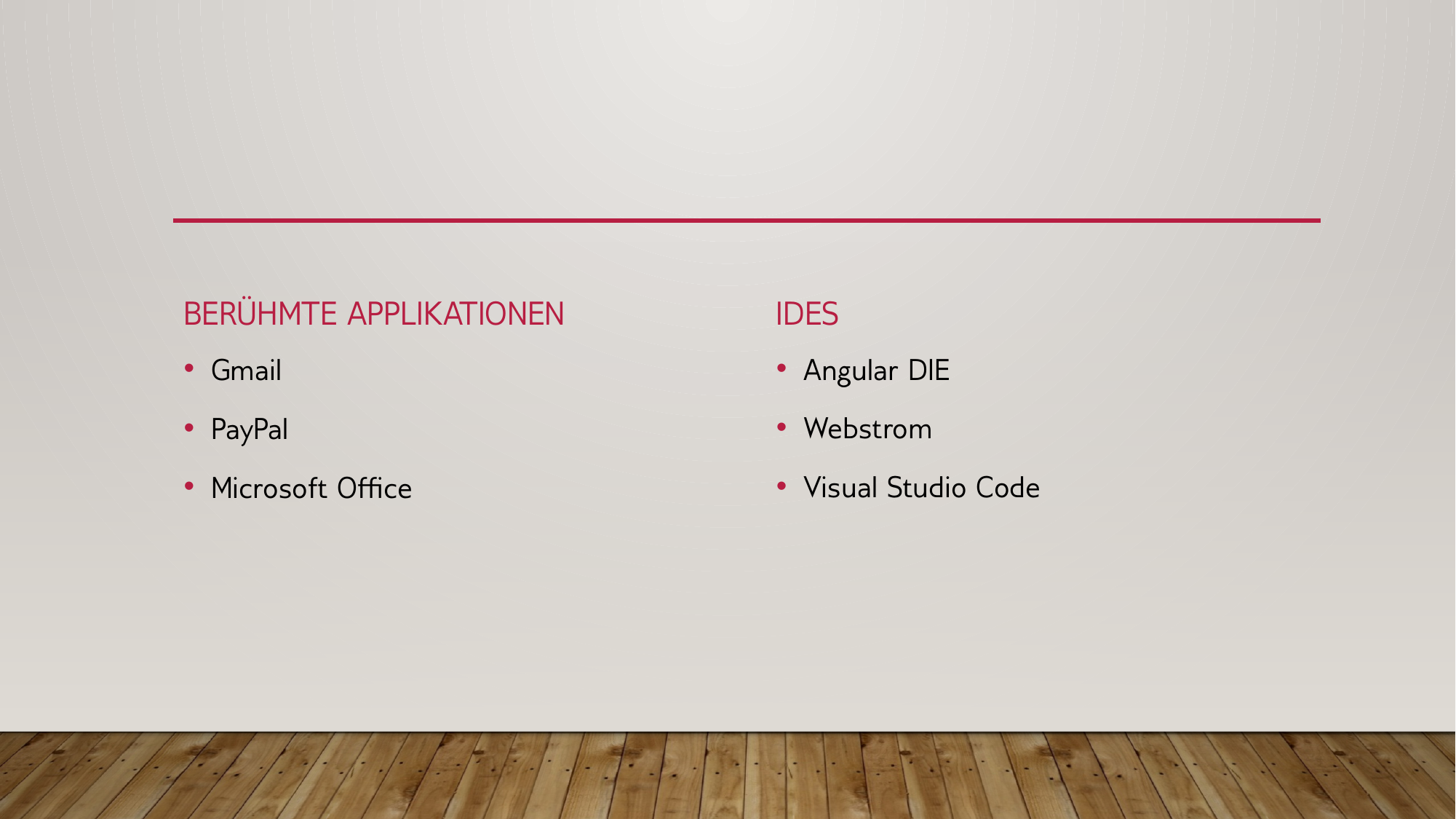

Berühmte Applikationen
IDEs
Angular DIE
Webstrom
Visual Studio Code
Gmail
PayPal
Microsoft Office